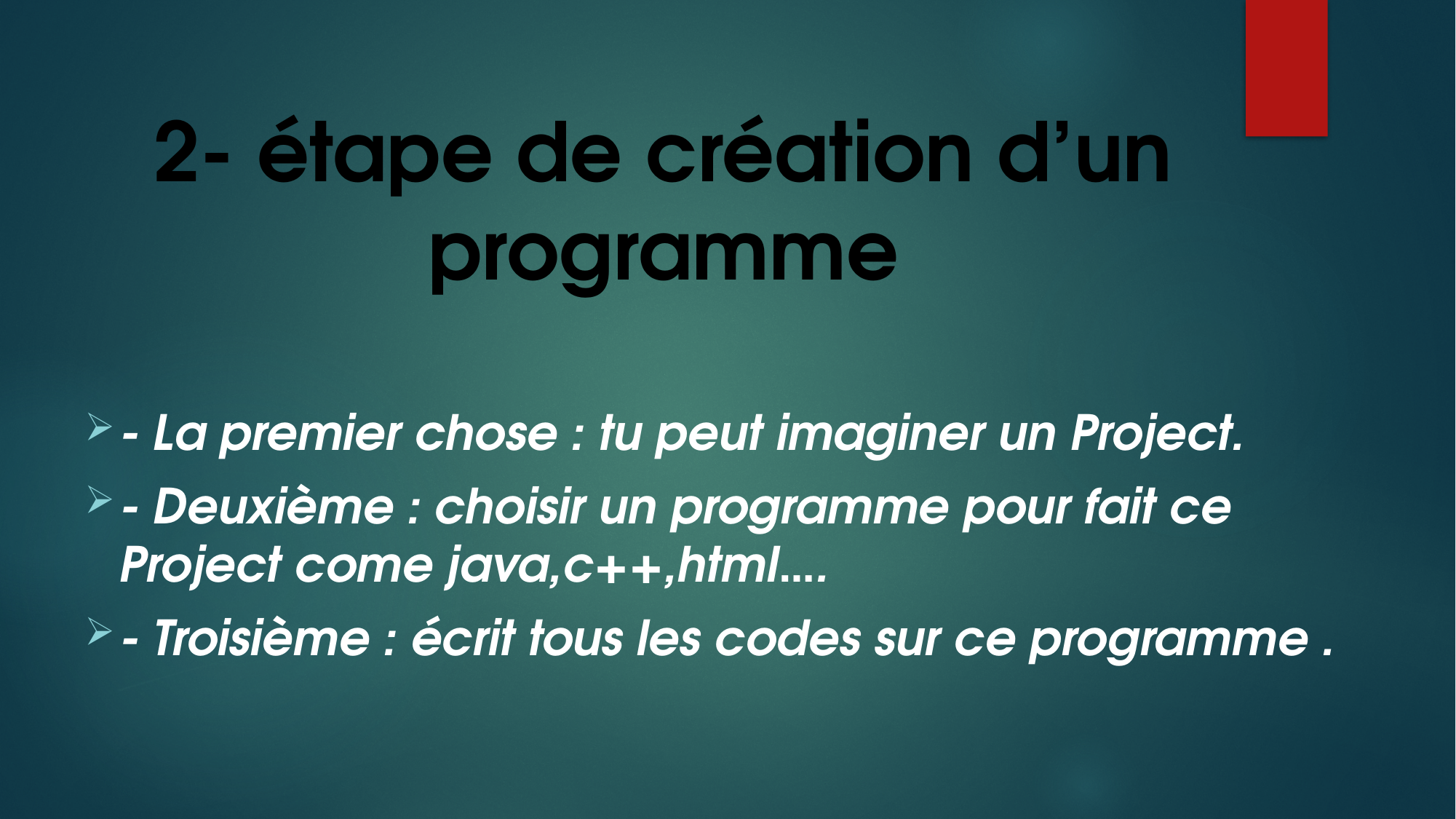

2- étape de création d’un programme
- La premier chose : tu peut imaginer un Project.
- Deuxième : choisir un programme pour fait ce Project come java,c++,html….
- Troisième : écrit tous les codes sur ce programme .